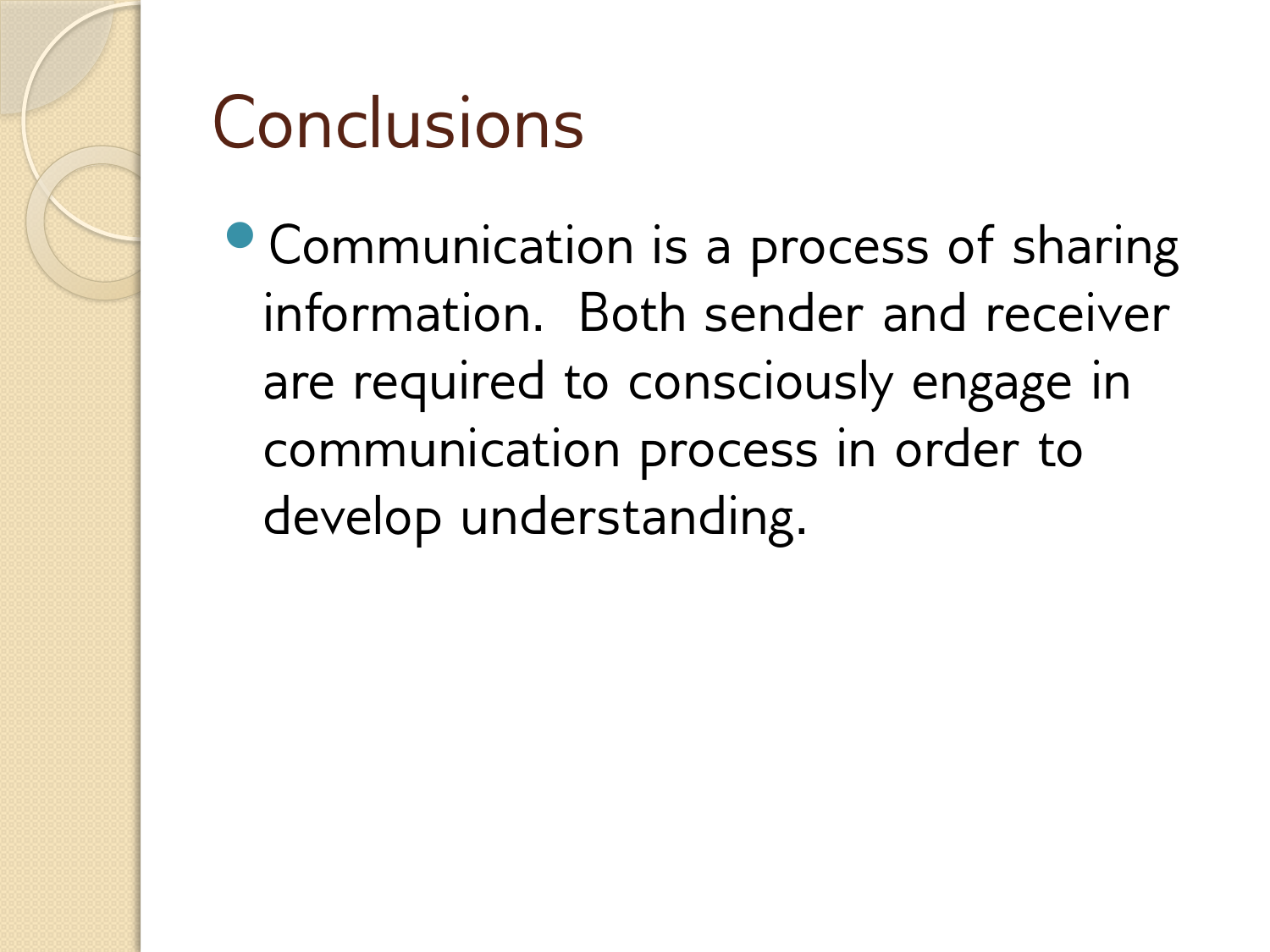

# Conclusions
Communication is a process of sharing information.  Both sender and receiver are required to consciously engage in communication process in order to develop understanding.